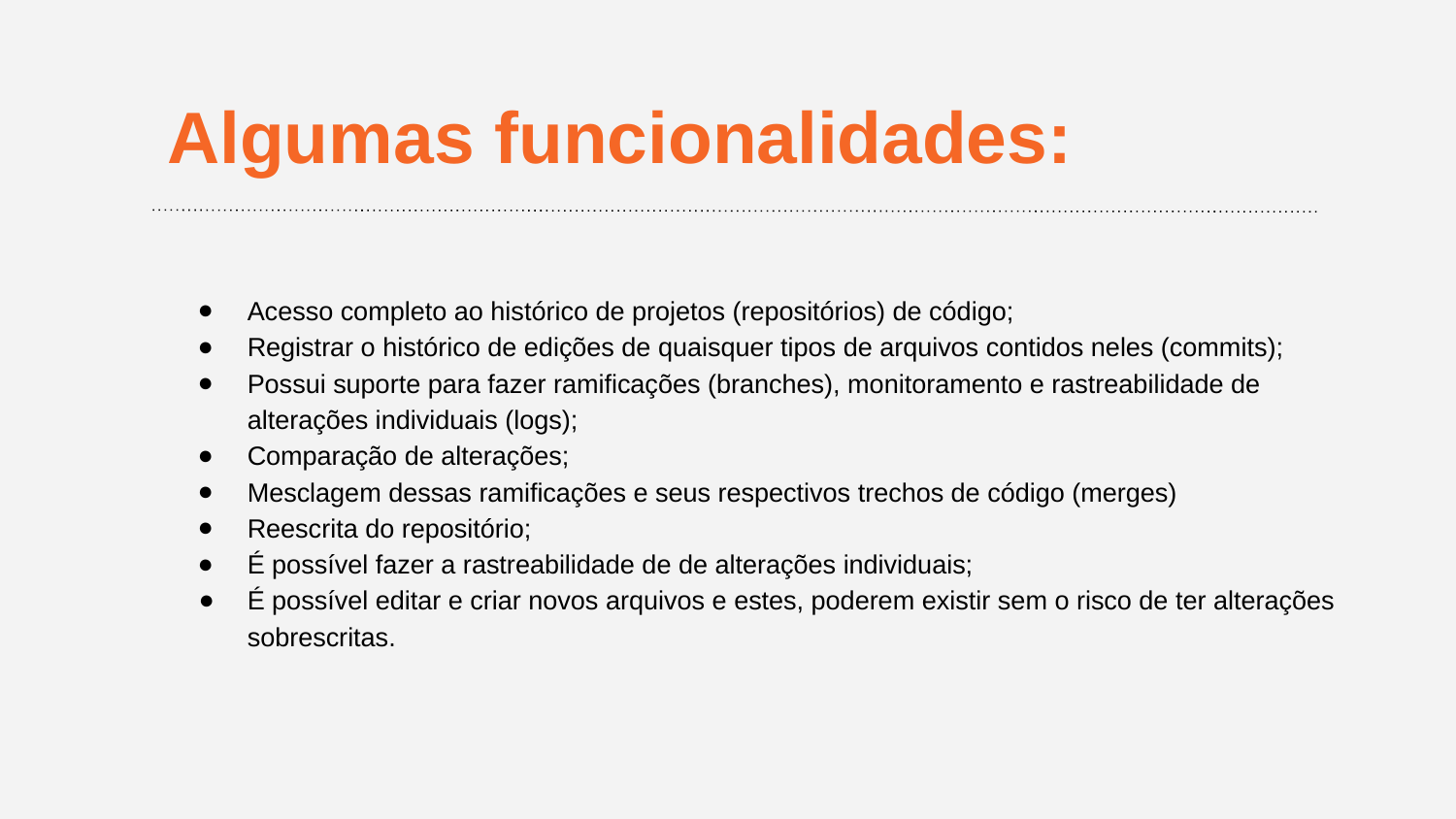

Algumas funcionalidades:
Acesso completo ao histórico de projetos (repositórios) de código;
Registrar o histórico de edições de quaisquer tipos de arquivos contidos neles (commits);
Possui suporte para fazer ramificações (branches), monitoramento e rastreabilidade de alterações individuais (logs);
Comparação de alterações;
Mesclagem dessas ramificações e seus respectivos trechos de código (merges)
Reescrita do repositório;
É possível fazer a rastreabilidade de de alterações individuais;
É possível editar e criar novos arquivos e estes, poderem existir sem o risco de ter alterações sobrescritas.